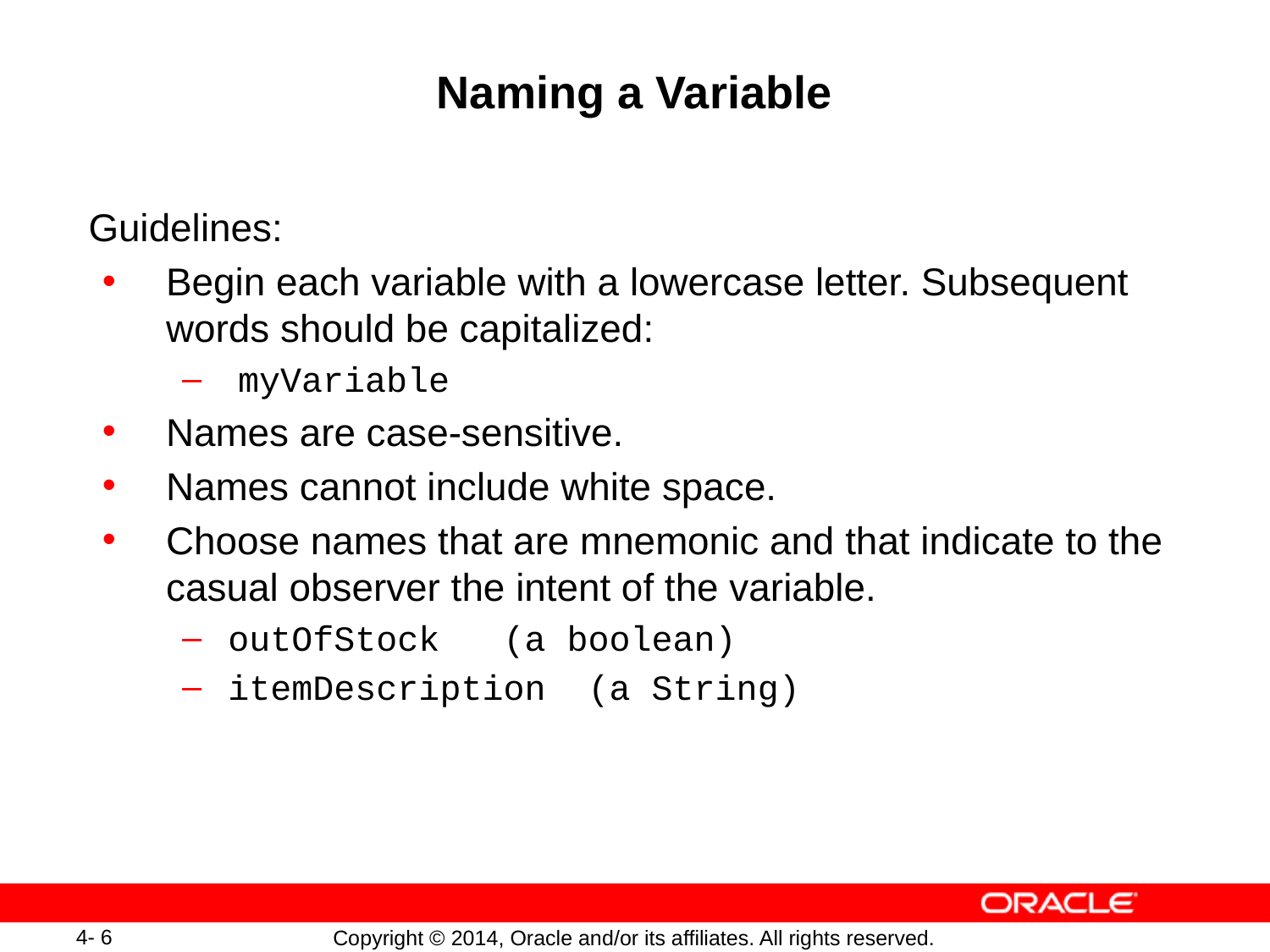

# Naming a Variable
Guidelines:
Begin each variable with a lowercase letter. Subsequent words should be capitalized:
 myVariable
Names are case-sensitive.
Names cannot include white space.
Choose names that are mnemonic and that indicate to the casual observer the intent of the variable.
outOfStock   (a boolean)
itemDescription  (a String)